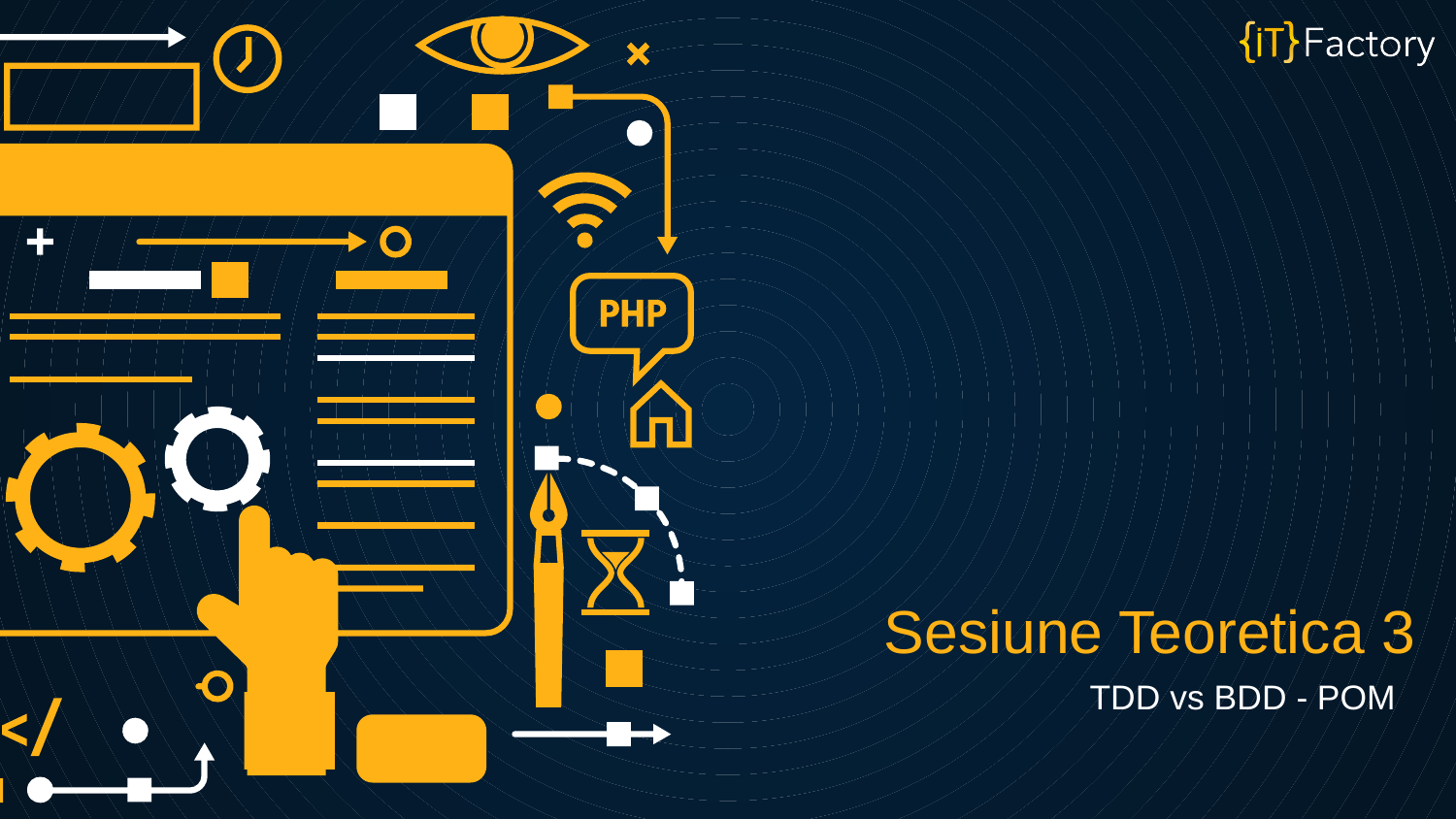

# Sesiune Teoretica 3

TDD vs BDD - POM